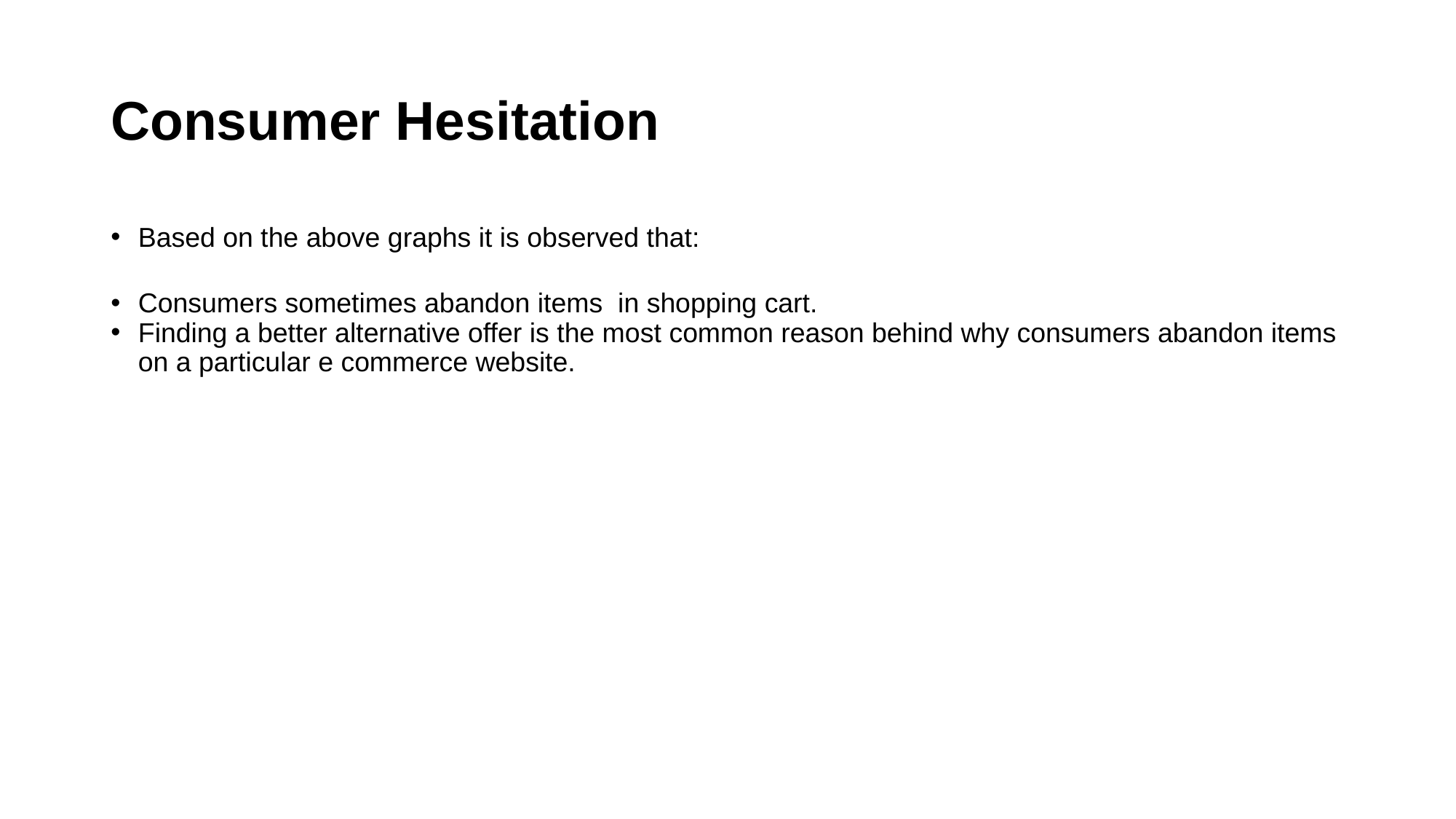

# Consumer Hesitation
Based on the above graphs it is observed that:
Consumers sometimes abandon items  in shopping cart.
Finding a better alternative offer is the most common reason behind why consumers abandon items on a particular e commerce website.